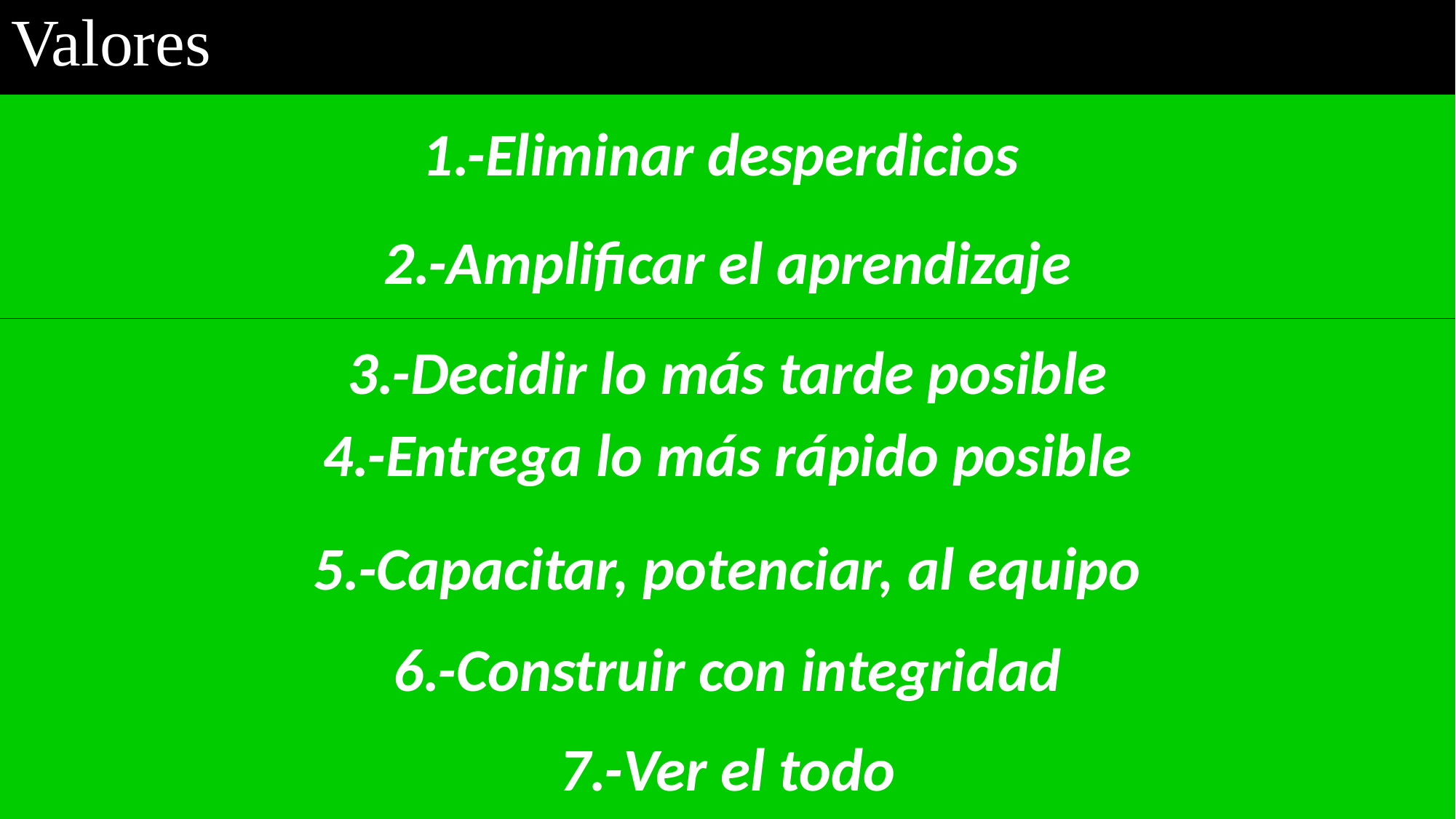

# Valores
1.-Eliminar desperdicios
2.-Amplificar el aprendizaje
3.-Decidir lo más tarde posible
4.-Entrega lo más rápido posible

5.-Capacitar, potenciar, al equipo
6.-Construir con integridad
7.-Ver el todo